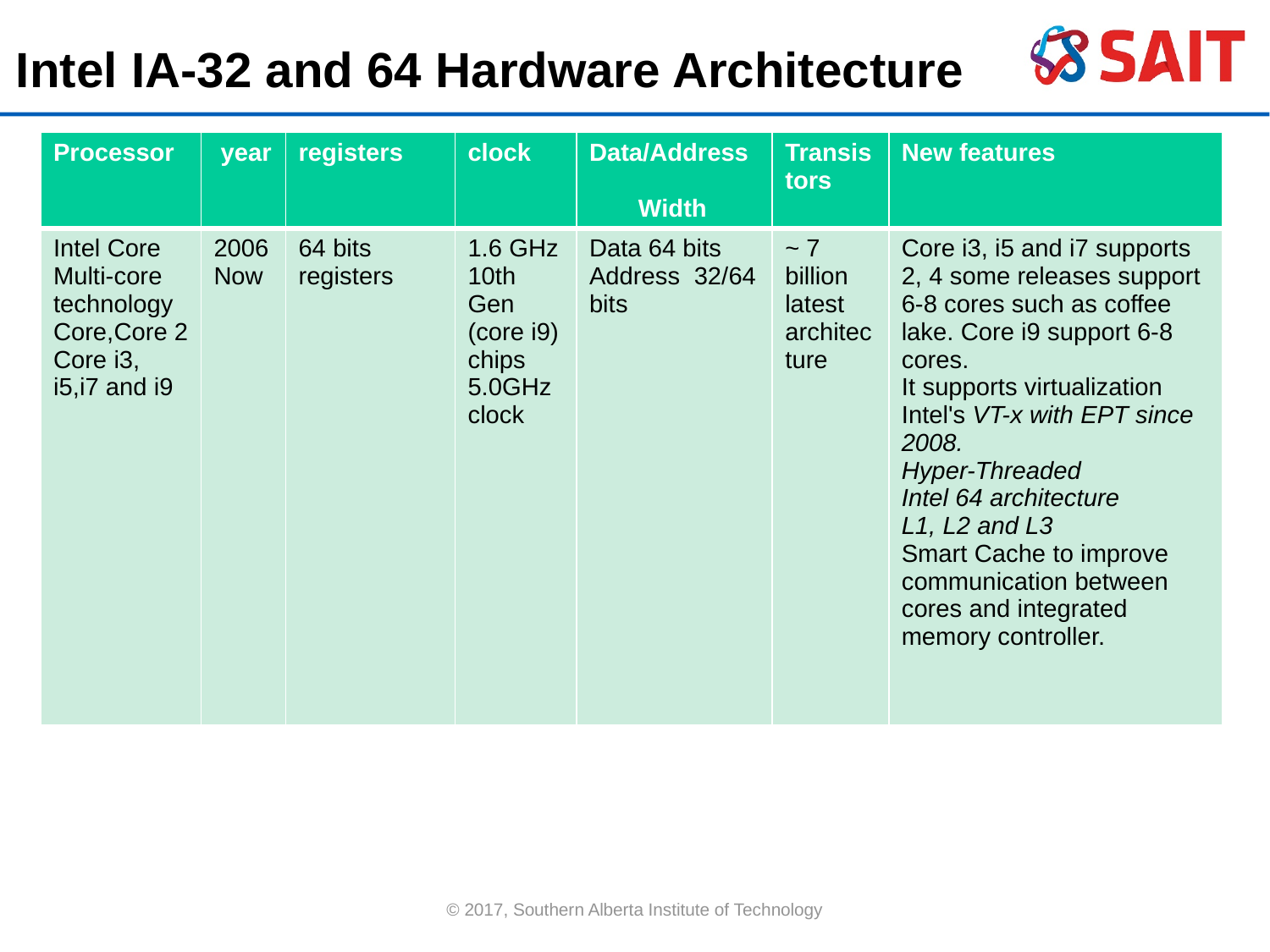

Intel IA-32 and 64 Hardware Architecture
| Processor | year | registers | clock | Data/Address Width | Transistors | New features |
| --- | --- | --- | --- | --- | --- | --- |
| Intel Core Multi-core technology Core,Core 2 Core i3, i5,i7 and i9 | 2006 Now | 64 bits registers | 1.6 GHz 10th Gen (core i9) chips 5.0GHz clock | Data 64 bits Address 32/64 bits | ~ 7 billion latest architecture | Core i3, i5 and i7 supports 2, 4 some releases support 6-8 cores such as coffee lake. Core i9 support 6-8 cores. It supports virtualization Intel's VT-x with EPT since 2008. Hyper-Threaded Intel 64 architecture L1, L2 and L3 Smart Cache to improve communication between cores and integrated memory controller. |